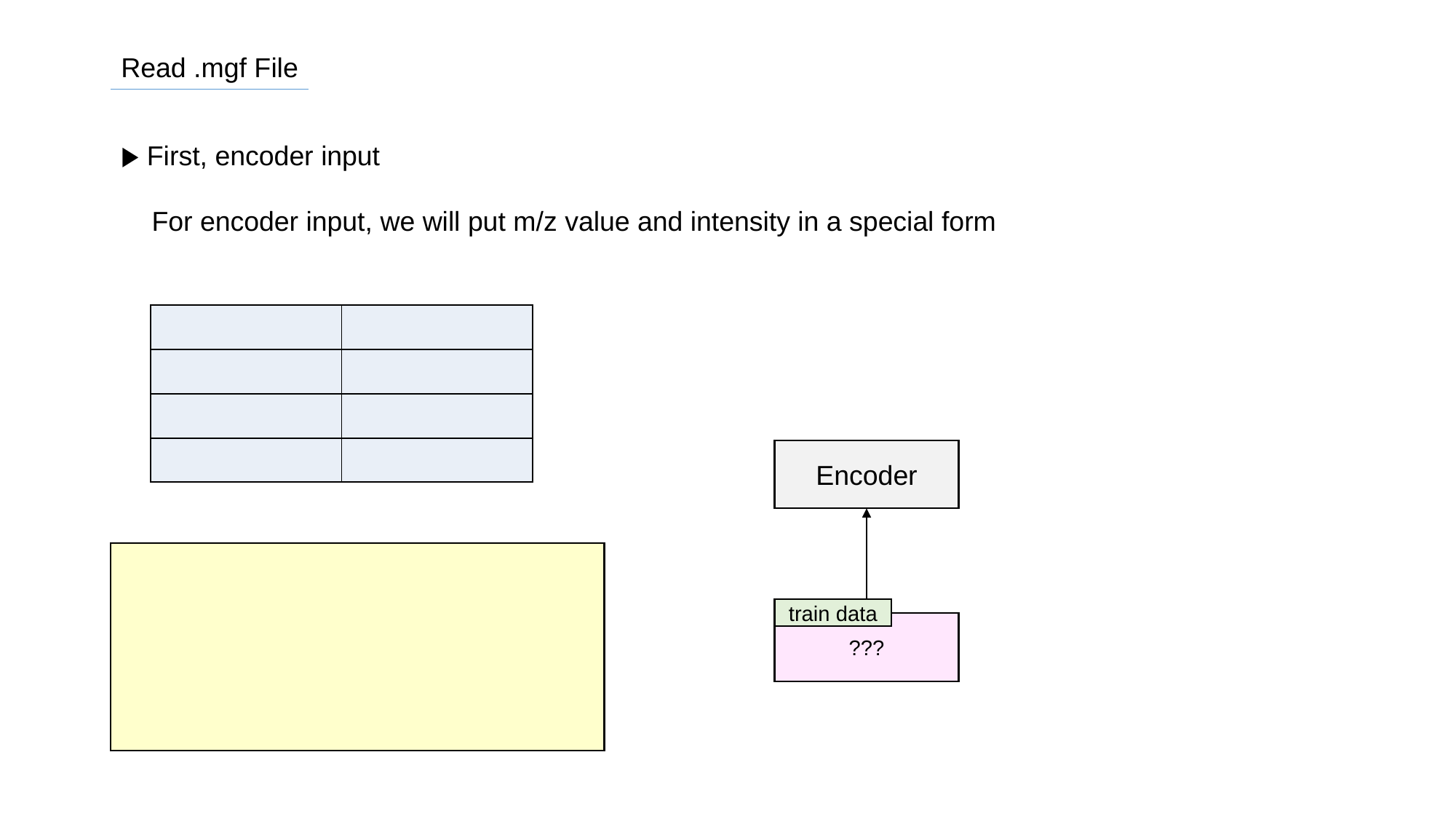

Read .mgf File
▶ First, encoder input

    For encoder input, we will put m/z value and intensity in a special form
|  |  |
| --- | --- |
|  |  |
|  |  |
|  |  |
Encoder

train data
???